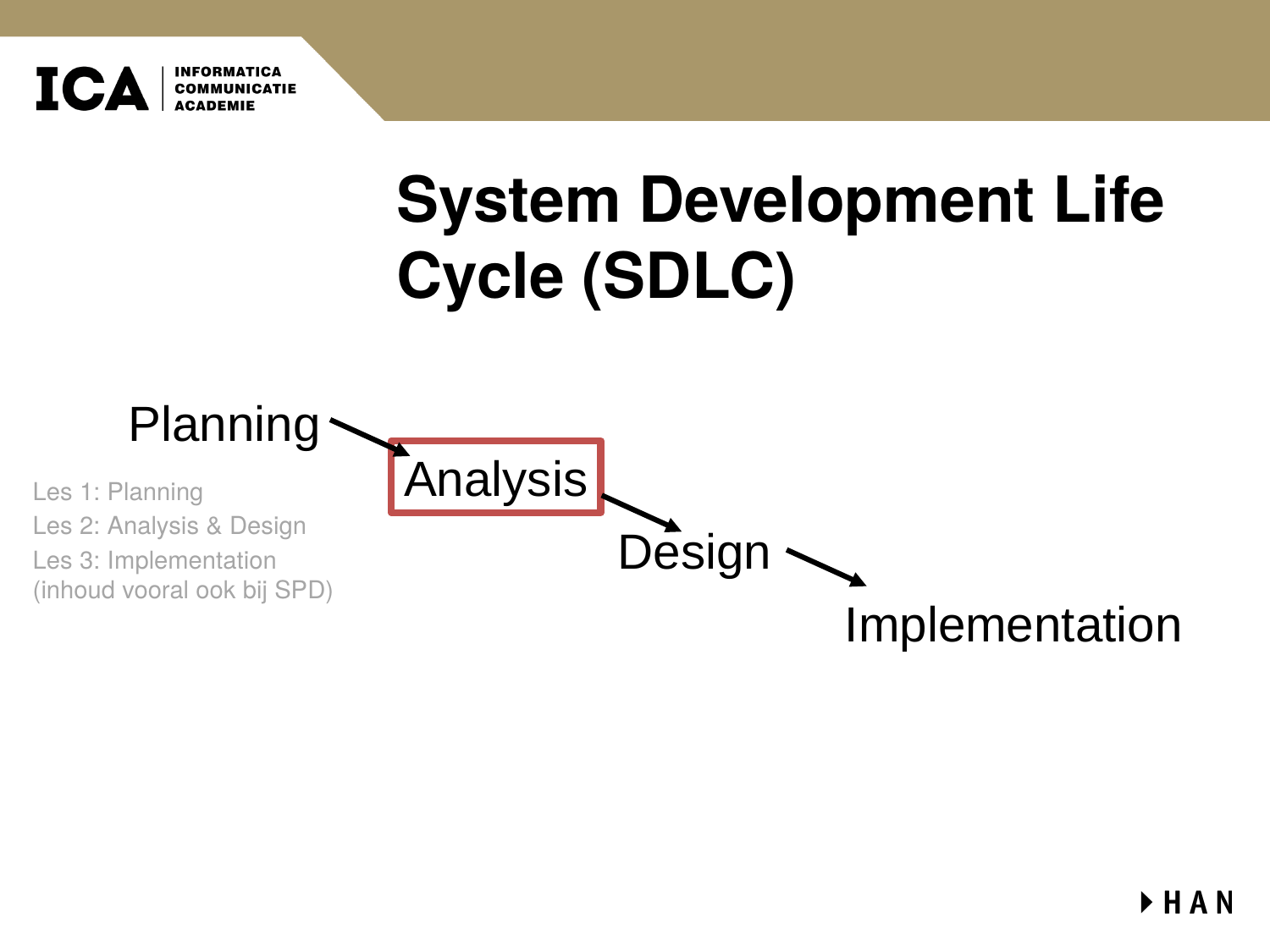

# System Development Life Cycle (SDLC)

Les 1: Planning
Les 2: Analysis & Design
Les 3: Implementation (inhoud vooral ook bij SPD)

Planning
Analysis
Design
Implementation